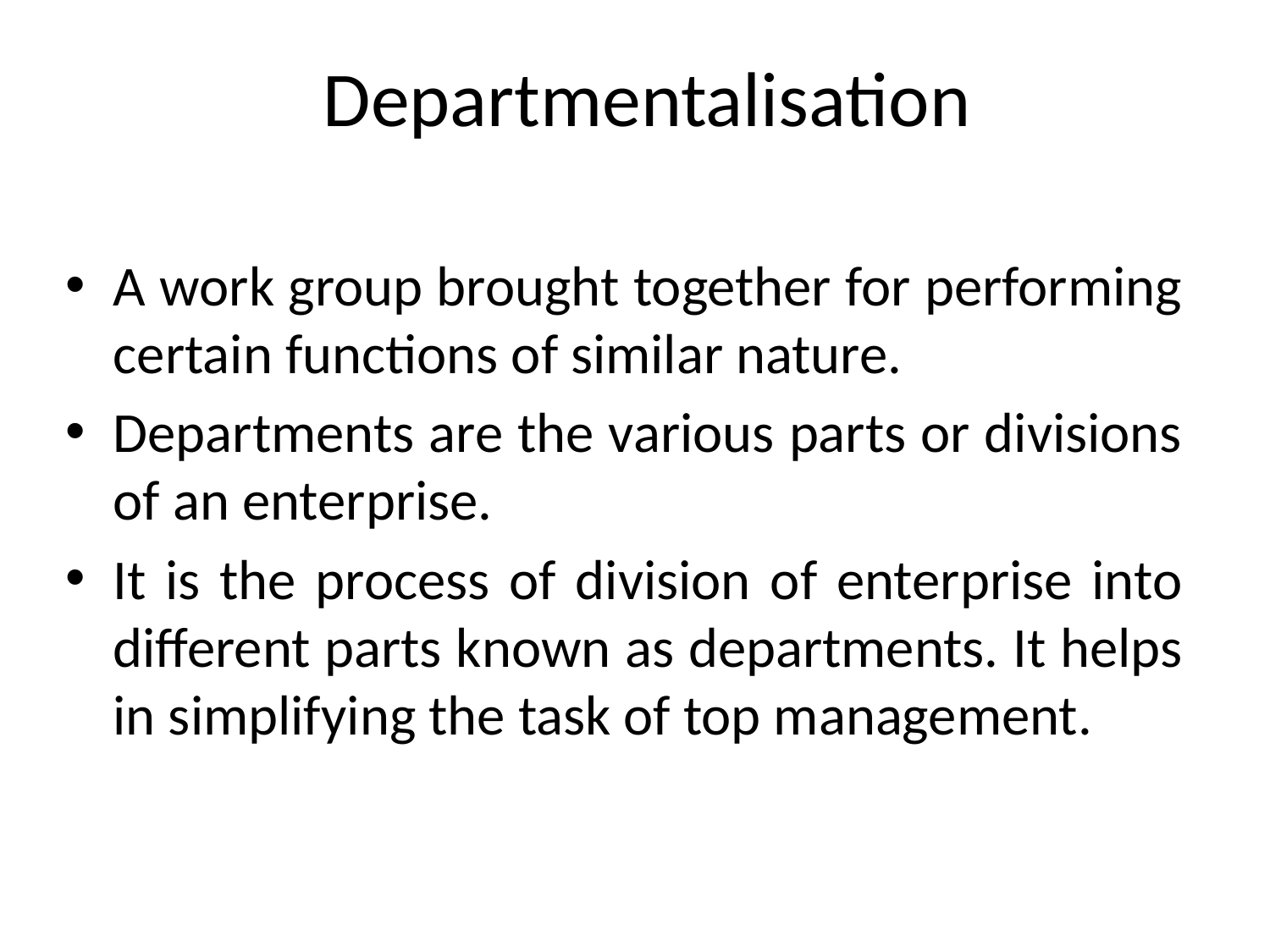

# Departmentalisation
A work group brought together for performing certain functions of similar nature.
Departments are the various parts or divisions of an enterprise.
It is the process of division of enterprise into different parts known as departments. It helps in simplifying the task of top management.